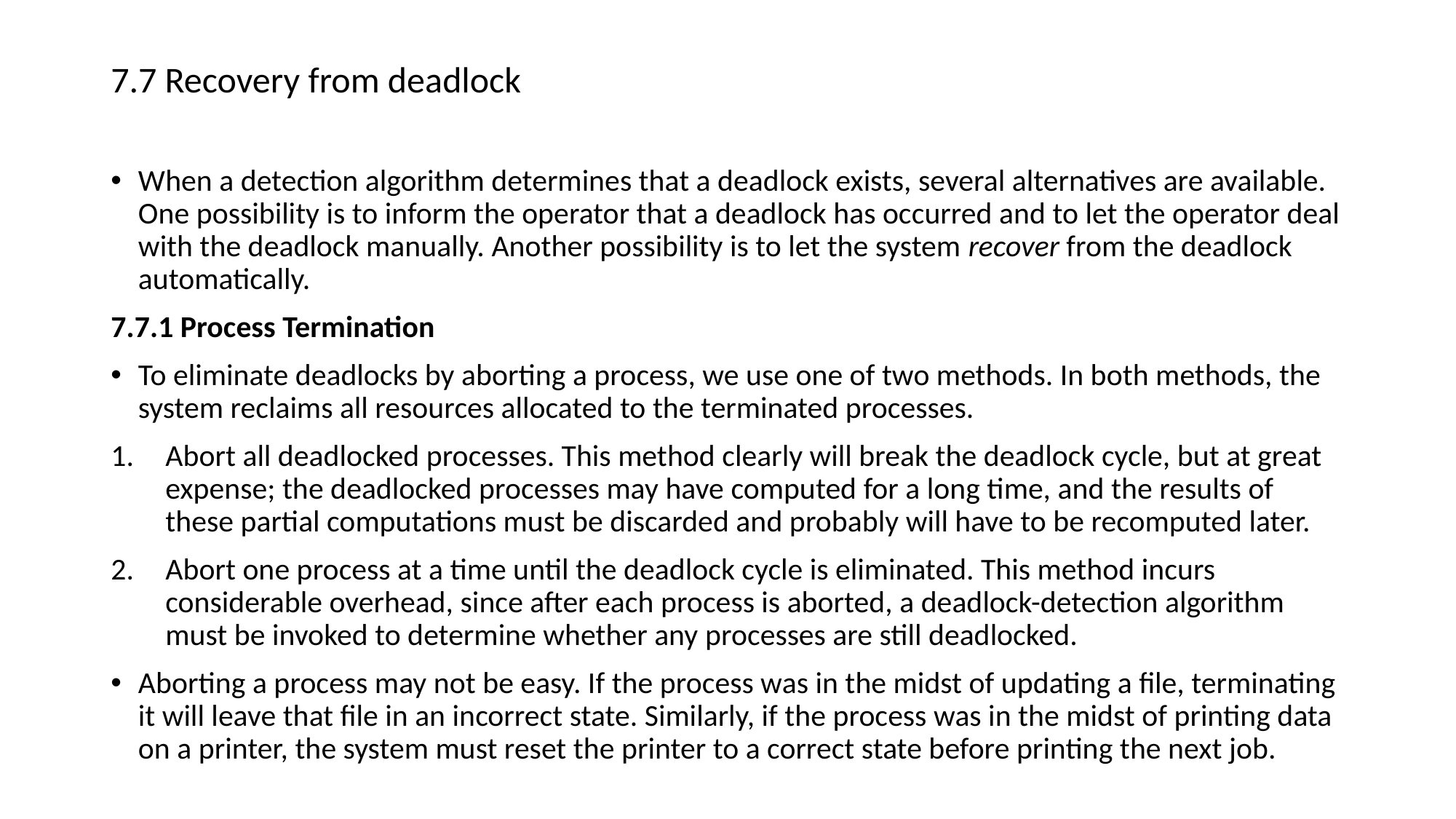

# 7.7 Recovery from deadlock
When a detection algorithm determines that a deadlock exists, several alternatives are available. One possibility is to inform the operator that a deadlock has occurred and to let the operator deal with the deadlock manually. Another possibility is to let the system recover from the deadlock automatically.
7.7.1 Process Termination
To eliminate deadlocks by aborting a process, we use one of two methods. In both methods, the system reclaims all resources allocated to the terminated processes.
Abort all deadlocked processes. This method clearly will break the deadlock cycle, but at great expense; the deadlocked processes may have computed for a long time, and the results of these partial computations must be discarded and probably will have to be recomputed later.
Abort one process at a time until the deadlock cycle is eliminated. This method incurs considerable overhead, since after each process is aborted, a deadlock-detection algorithm must be invoked to determine whether any processes are still deadlocked.
Aborting a process may not be easy. If the process was in the midst of updating a file, terminating it will leave that file in an incorrect state. Similarly, if the process was in the midst of printing data on a printer, the system must reset the printer to a correct state before printing the next job.